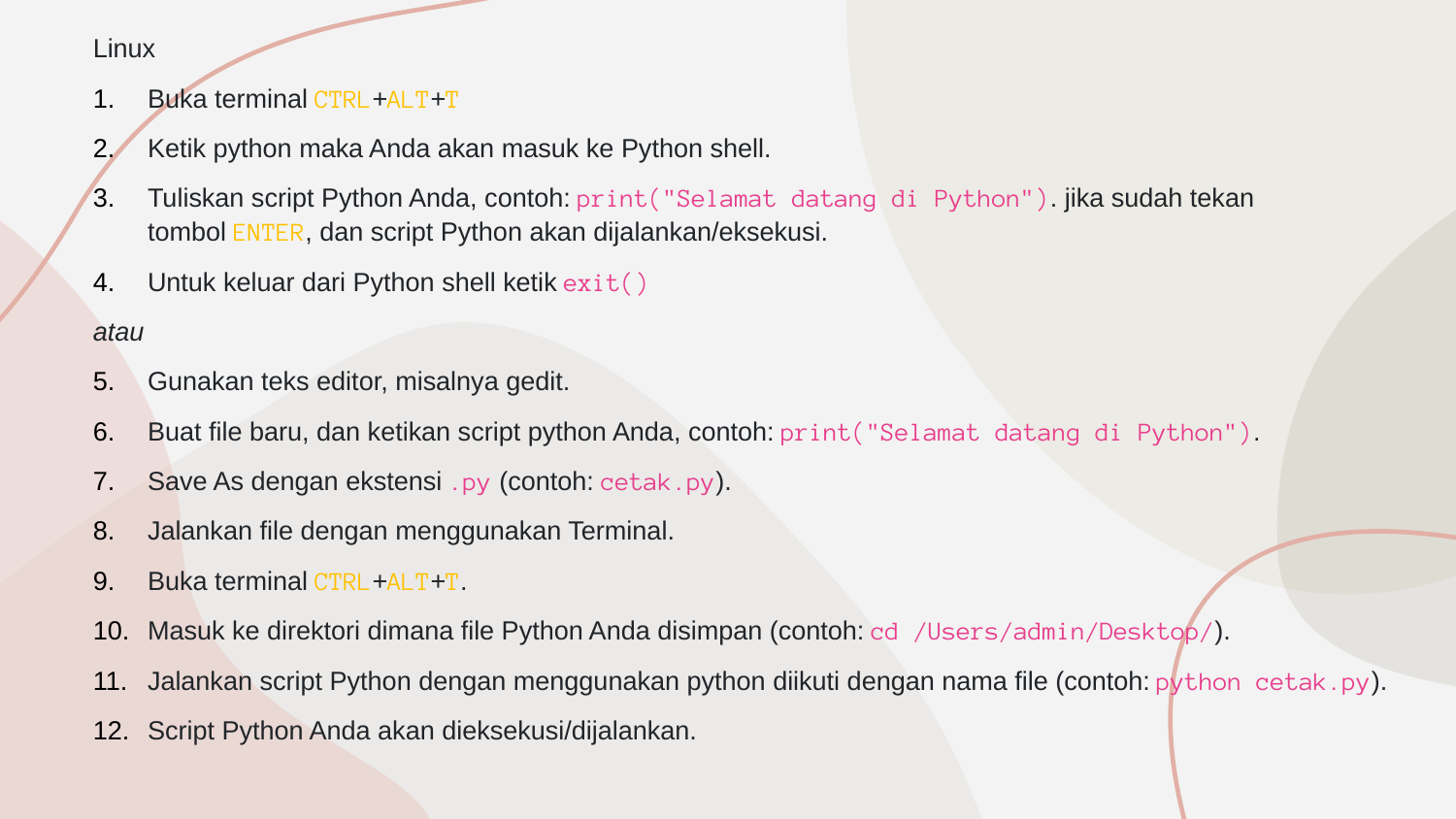

Linux
Buka terminal CTRL+ALT+T
Ketik python maka Anda akan masuk ke Python shell.
Tuliskan script Python Anda, contoh: print("Selamat datang di Python"). jika sudah tekan tombol ENTER, dan script Python akan dijalankan/eksekusi.
Untuk keluar dari Python shell ketik exit()
atau
Gunakan teks editor, misalnya gedit.
Buat file baru, dan ketikan script python Anda, contoh: print("Selamat datang di Python").
Save As dengan ekstensi .py (contoh: cetak.py).
Jalankan file dengan menggunakan Terminal.
Buka terminal CTRL+ALT+T.
Masuk ke direktori dimana file Python Anda disimpan (contoh: cd /Users/admin/Desktop/).
Jalankan script Python dengan menggunakan python diikuti dengan nama file (contoh: python cetak.py).
Script Python Anda akan dieksekusi/dijalankan.